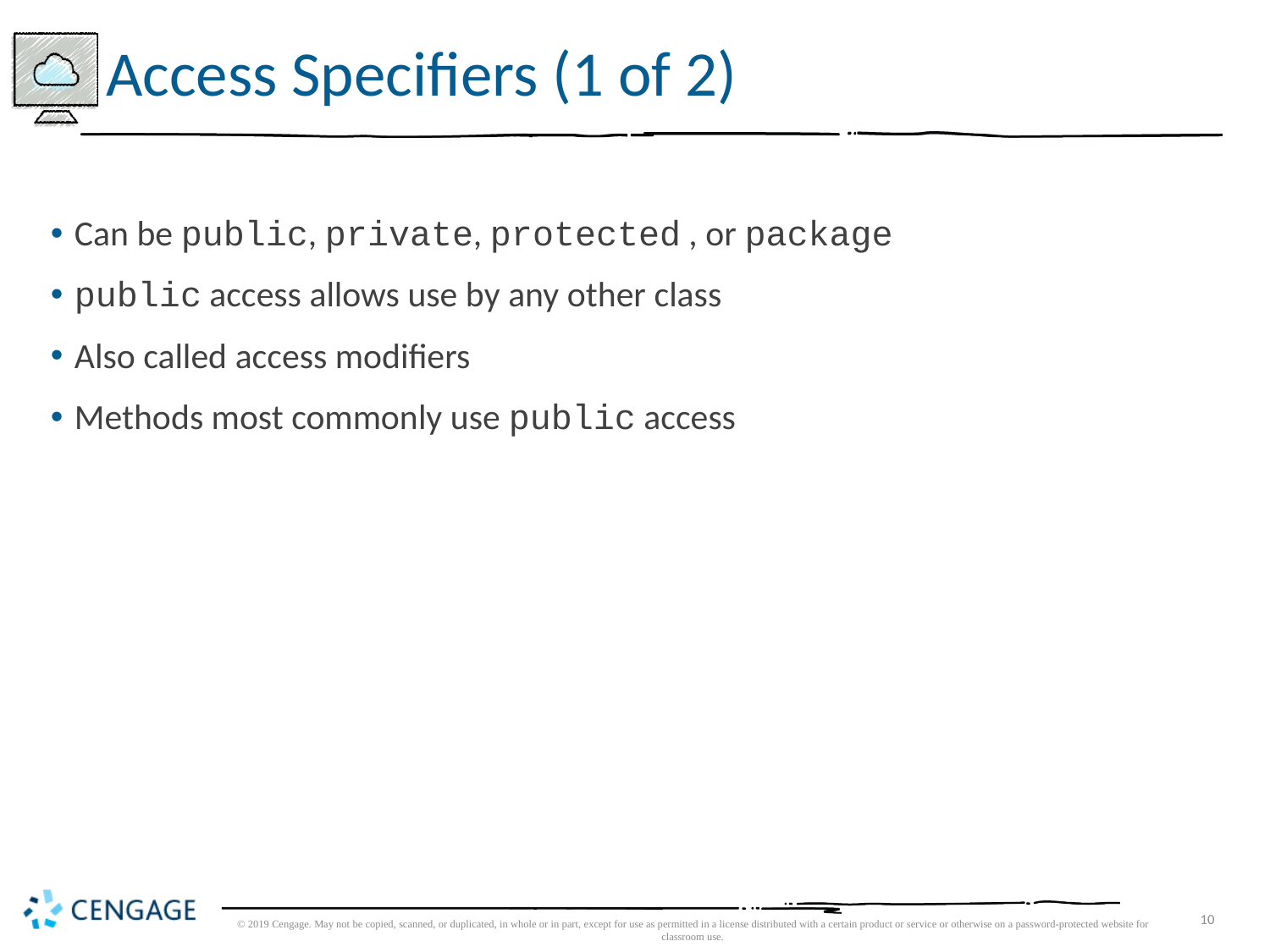

# Access Specifiers (1 of 2)
Can be public, private, protected , or package
public access allows use by any other class
Also called access modifiers
Methods most commonly use public access
© 2019 Cengage. May not be copied, scanned, or duplicated, in whole or in part, except for use as permitted in a license distributed with a certain product or service or otherwise on a password-protected website for classroom use.